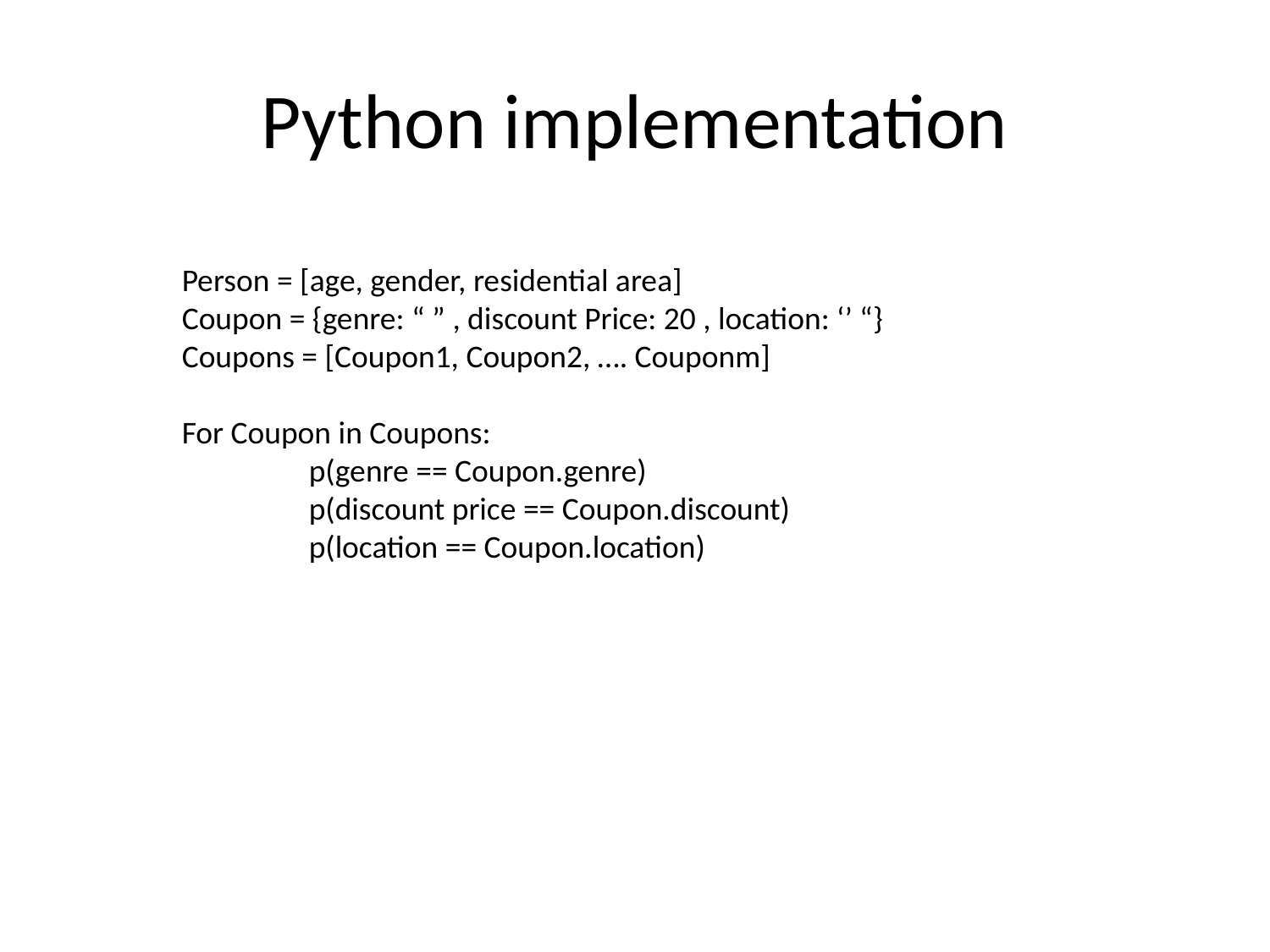

# Python implementation
Person = [age, gender, residential area]
Coupon = {genre: “ ” , discount Price: 20 , location: ‘’ “}
Coupons = [Coupon1, Coupon2, …. Couponm]

For Coupon in Coupons:
	p(genre == Coupon.genre)
	p(discount price == Coupon.discount)
	p(location == Coupon.location)